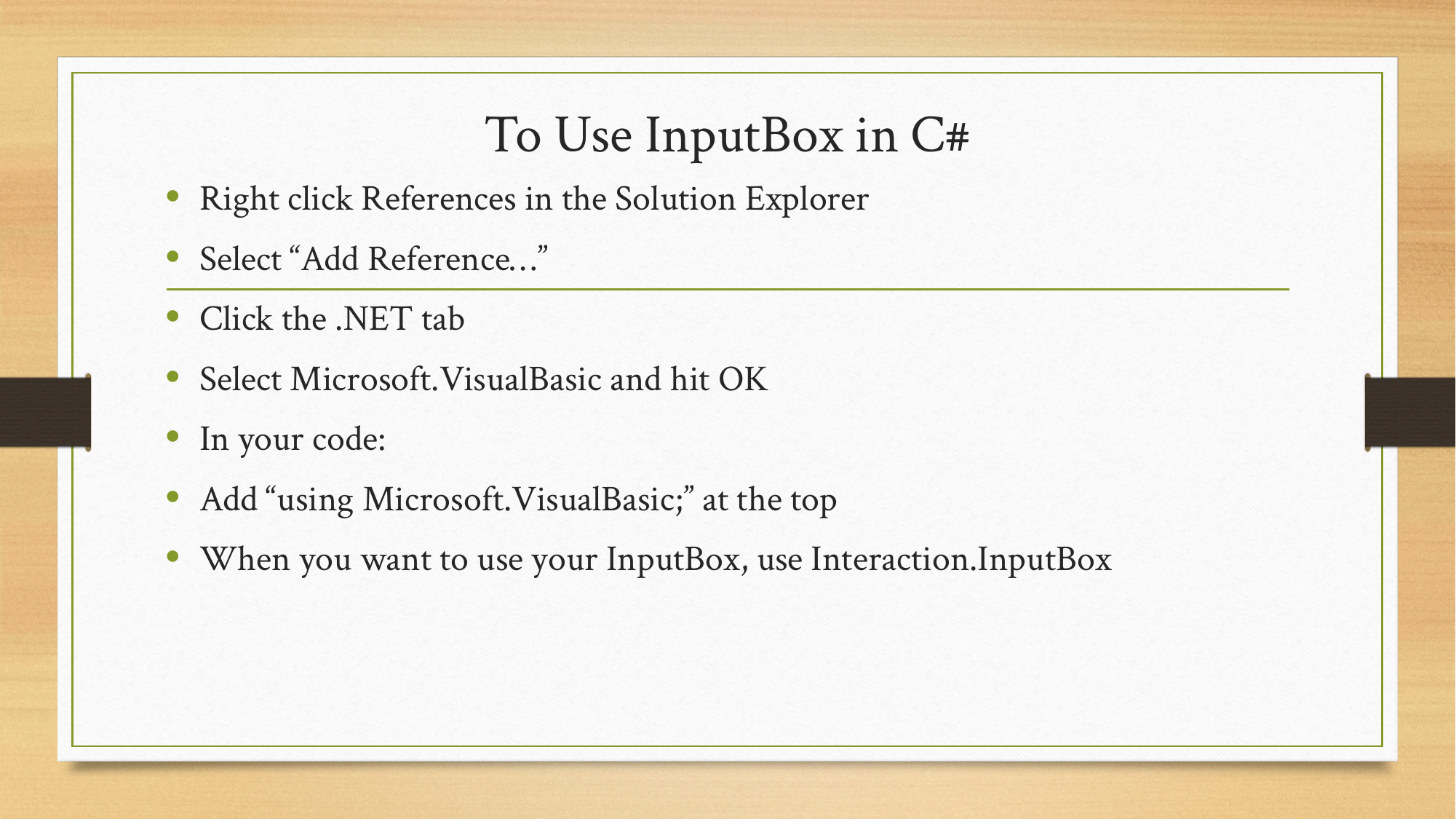

# To Use InputBox in C#
Right click References in the Solution Explorer
Select “Add Reference…”
Click the .NET tab
Select Microsoft.VisualBasic and hit OK
In your code:
Add “using Microsoft.VisualBasic;” at the top
When you want to use your InputBox, use Interaction.InputBox